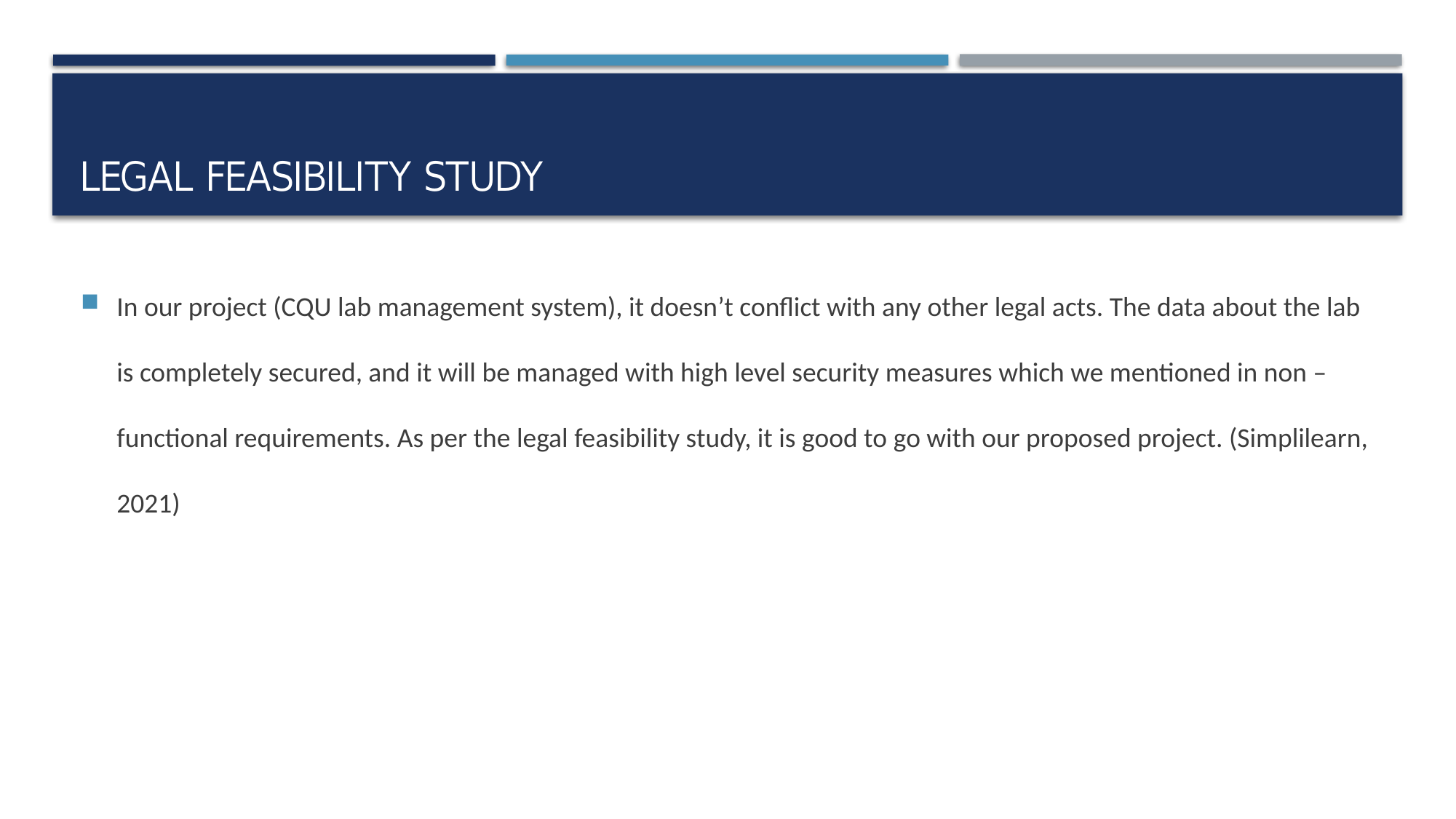

# LEGAL FEASIBILITY STUDY

In our project (CQU lab management system), it doesn’t conflict with any other legal acts. The data about the lab is completely secured, and it will be managed with high level security measures which we mentioned in non – functional requirements. As per the legal feasibility study, it is good to go with our proposed project. (Simplilearn, 2021)